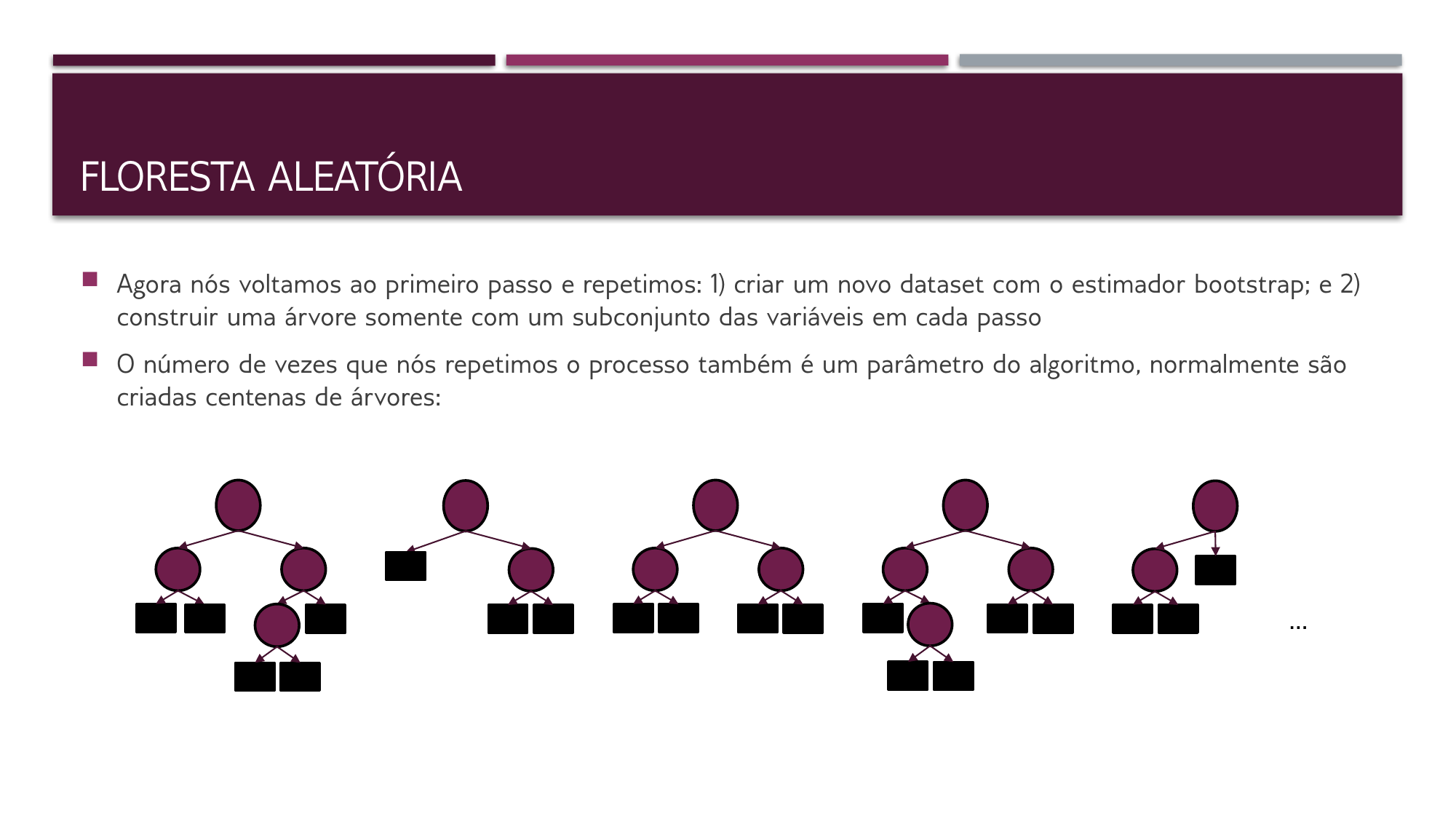

# Floresta aleatória
Agora nós voltamos ao primeiro passo e repetimos: 1) criar um novo dataset com o estimador bootstrap; e 2) construir uma árvore somente com um subconjunto das variáveis em cada passo
O número de vezes que nós repetimos o processo também é um parâmetro do algoritmo, normalmente são criadas centenas de árvores:

...